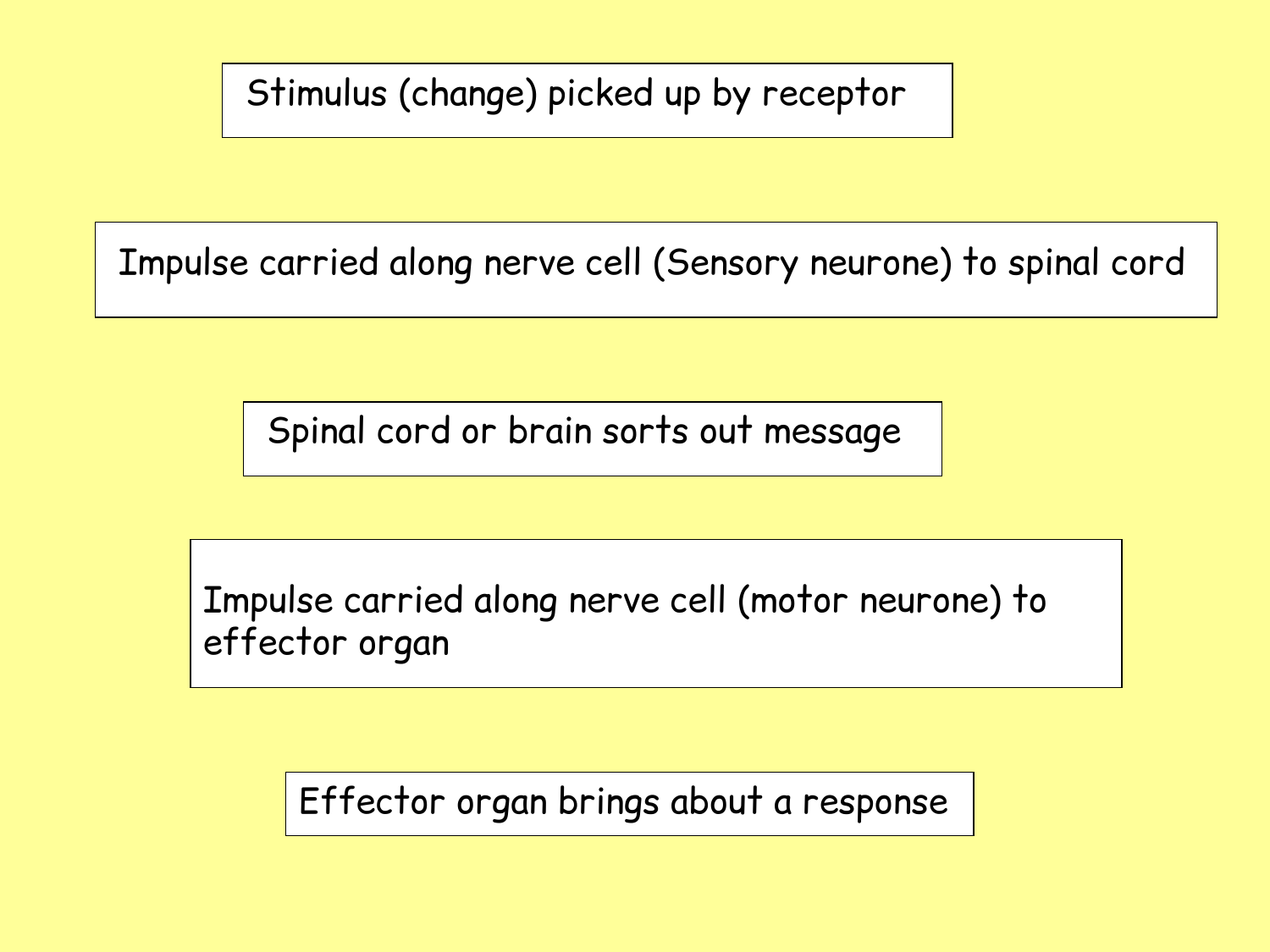

Stimulus (change) picked up by receptor

Impulse carried along nerve cell (Sensory neurone) to spinal cord

Spinal cord or brain sorts out message

Impulse carried along nerve cell (motor neurone) to effector organ

Effector organ brings about a response